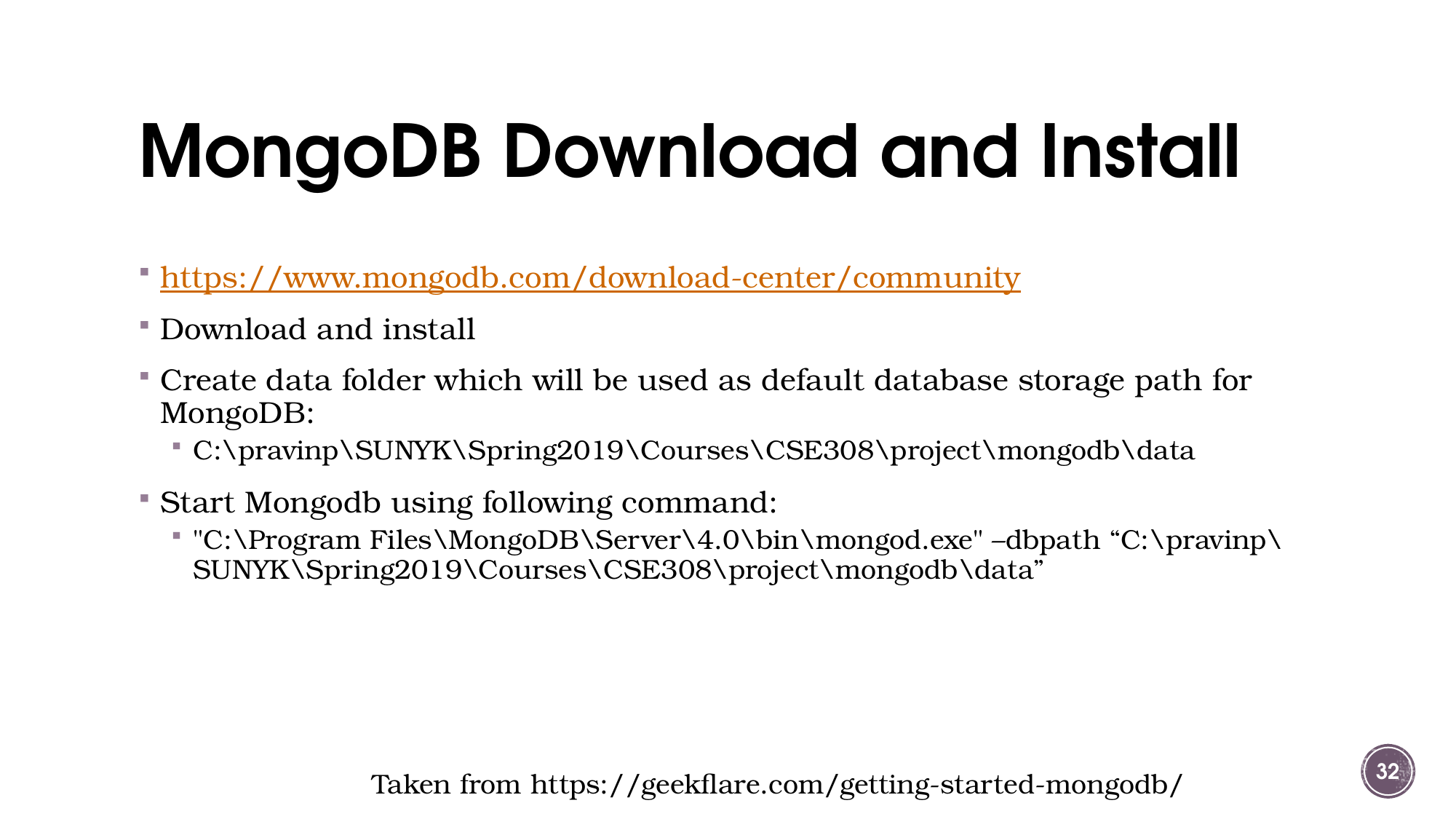

# MongoDB Download and Install
https://www.mongodb.com/download-center/community
Download and install
Create data folder which will be used as default database storage path for MongoDB:
C:\pravinp\SUNYK\Spring2019\Courses\CSE308\project\mongodb\data
Start Mongodb using following command:
"C:\Program Files\MongoDB\Server\4.0\bin\mongod.exe" –dbpath “C:\pravinp\SUNYK\Spring2019\Courses\CSE308\project\mongodb\data”

32
Taken from https://geekflare.com/getting-started-mongodb/